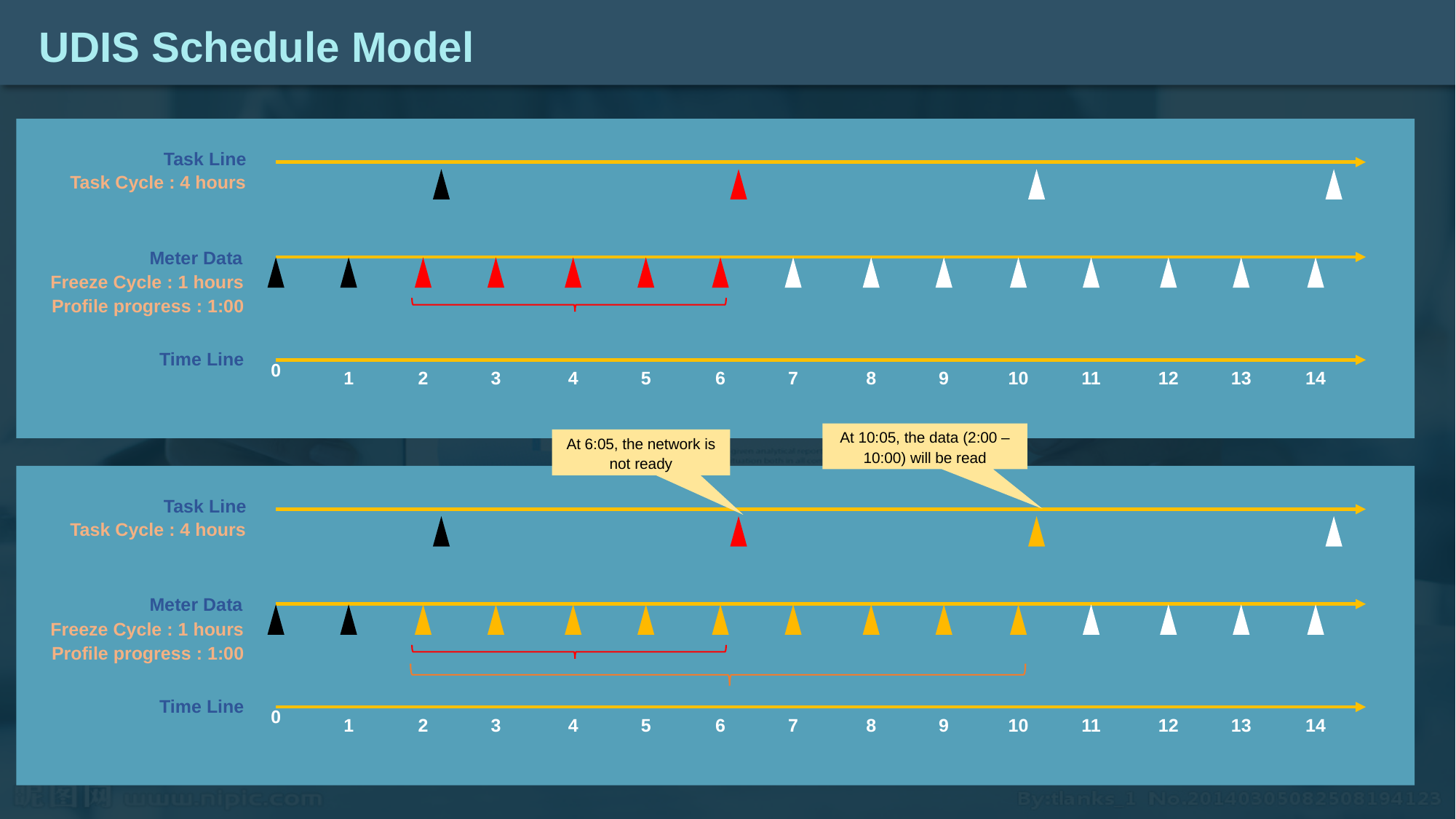

UDIS Schedule Model

Task Line

Task Cycle : 4 hours

Meter Data

Freeze Cycle : 1 hours
Profile progress : 1:00
Time Line
6
7
8
9
10
11
12
13
14
0
1
2
3
4
5

At 10:05, the data (2:00 – 10:00) will be read
At 6:05, the network is not ready

Task Line

Task Cycle : 4 hours

Meter Data

Freeze Cycle : 1 hours
Profile progress : 1:00
Time Line
6
7
8
9
10
11
12
13
14
0
1
2
3
4
5